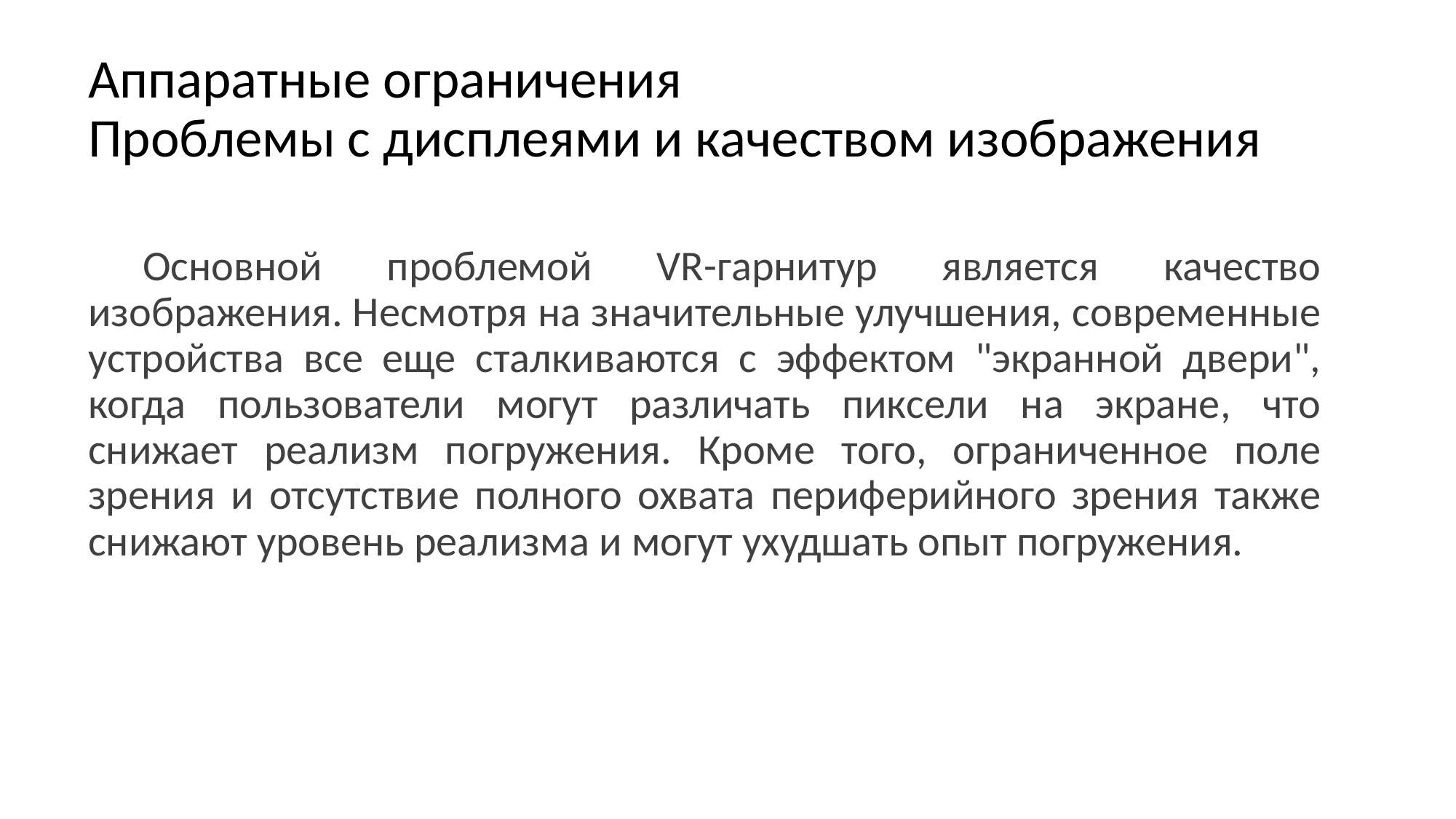

# Аппаратные ограничения Проблемы с дисплеями и качеством изображения
Основной проблемой VR-гарнитур является качество изображения. Несмотря на значительные улучшения, современные устройства все еще сталкиваются с эффектом "экранной двери", когда пользователи могут различать пиксели на экране, что снижает реализм погружения. Кроме того, ограниченное поле зрения и отсутствие полного охвата периферийного зрения также снижают уровень реализма и могут ухудшать опыт погружения.